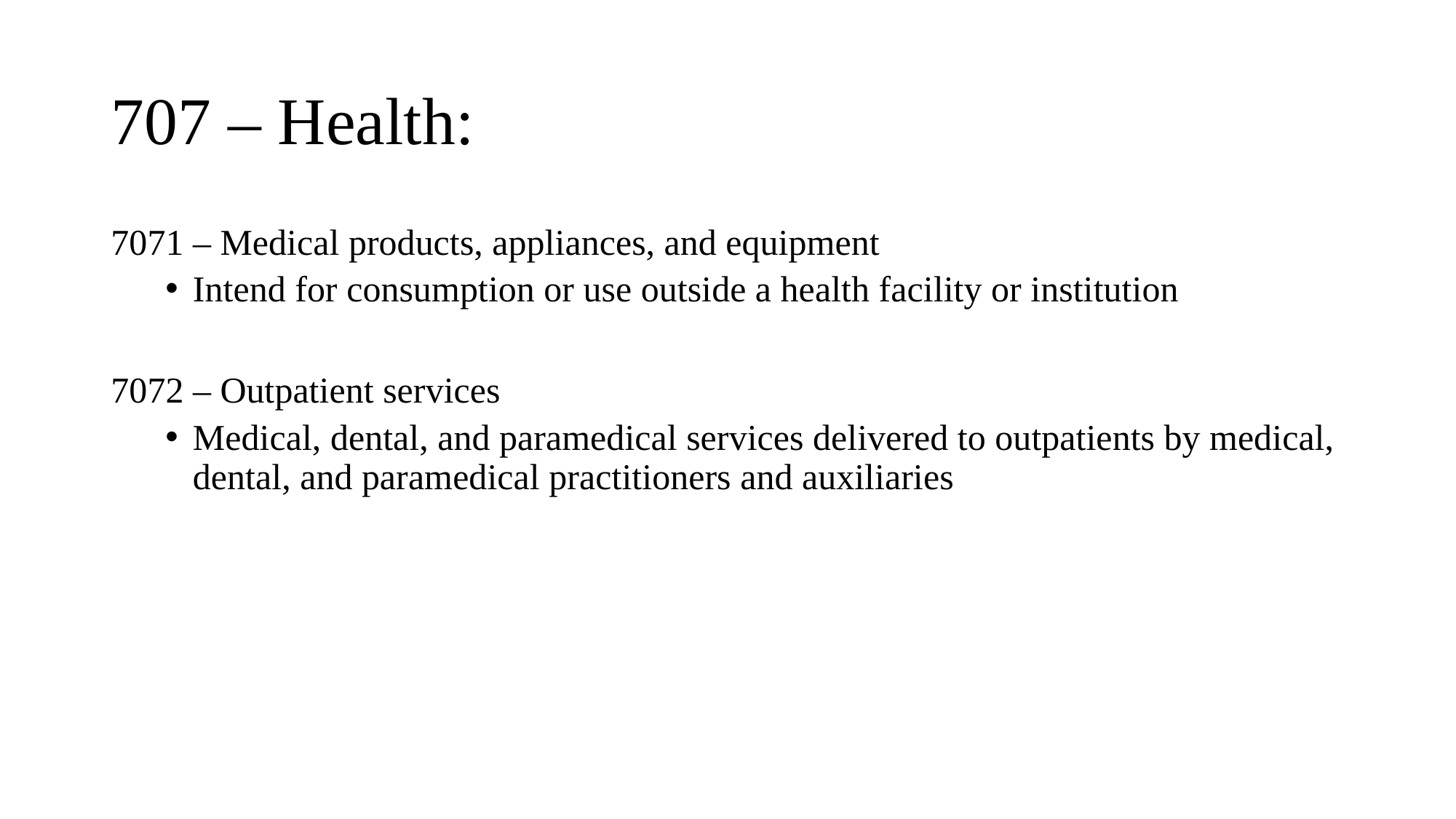

# 707 – Health:
7071 – Medical products, appliances, and equipment
Intend for consumption or use outside a health facility or institution

7072 – Outpatient services
Medical, dental, and paramedical services delivered to outpatients by medical, dental, and paramedical practitioners and auxiliaries